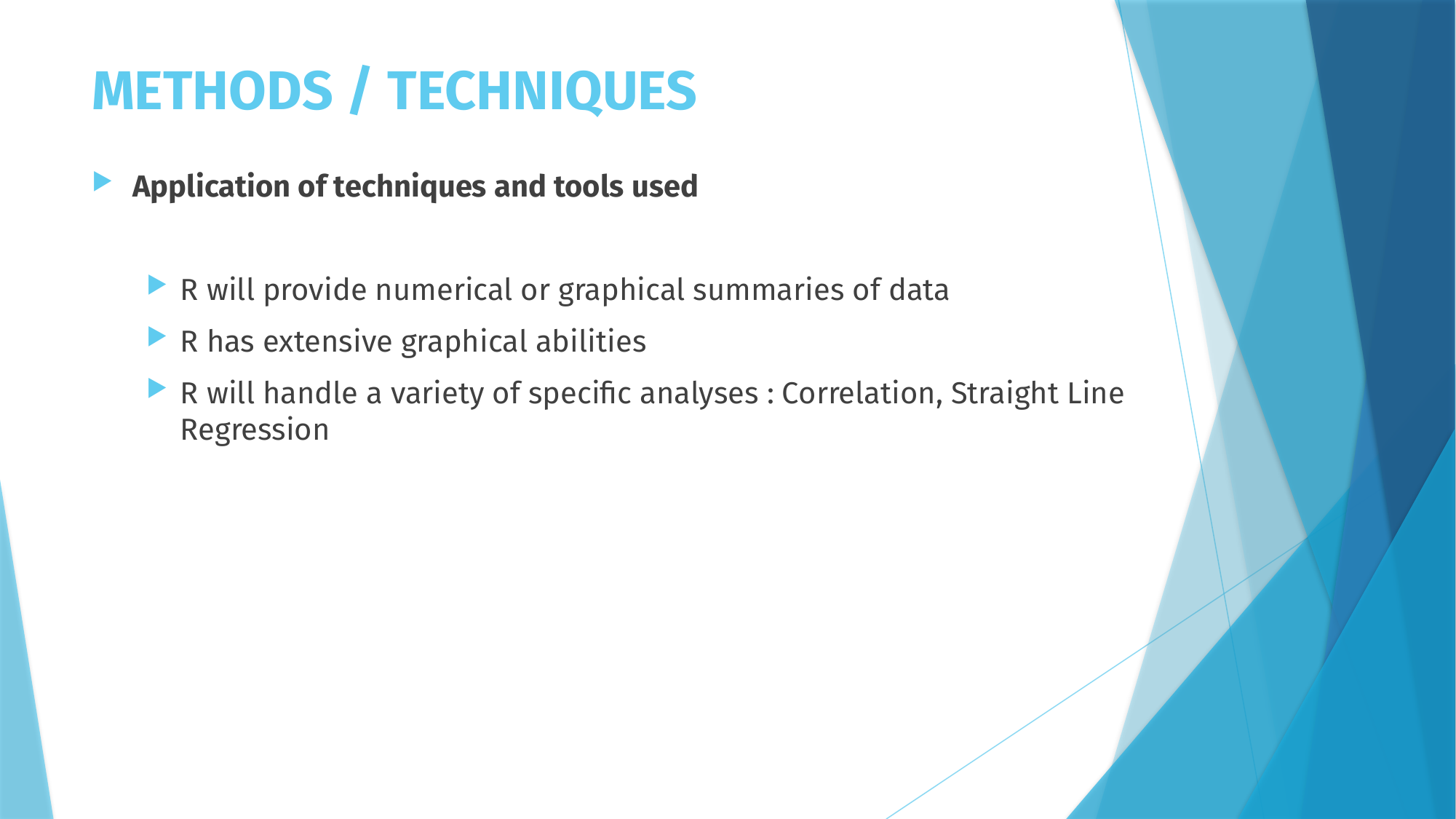

# METHODS / TECHNIQUES
Application of techniques and tools used

R will provide numerical or graphical summaries of data
R has extensive graphical abilities
R will handle a variety of specific analyses : Correlation, Straight Line Regression